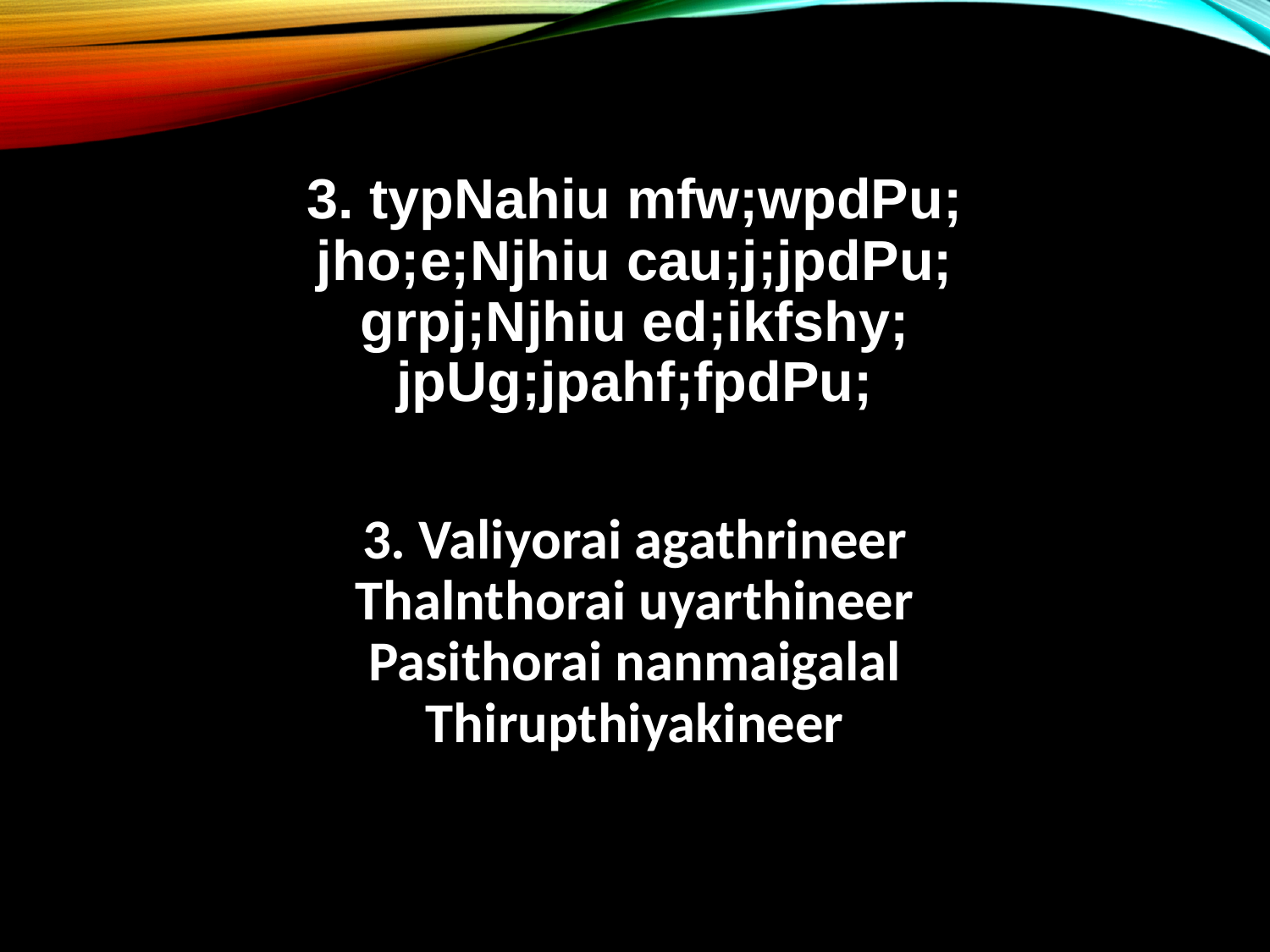

3. typNahiu mfw;wpdPu;
jho;e;Njhiu cau;j;jpdPu;
grpj;Njhiu ed;ikfshy;
jpUg;jpahf;fpdPu;

3. Valiyorai agathrineer
Thalnthorai uyarthineer
Pasithorai nanmaigalal
Thirupthiyakineer